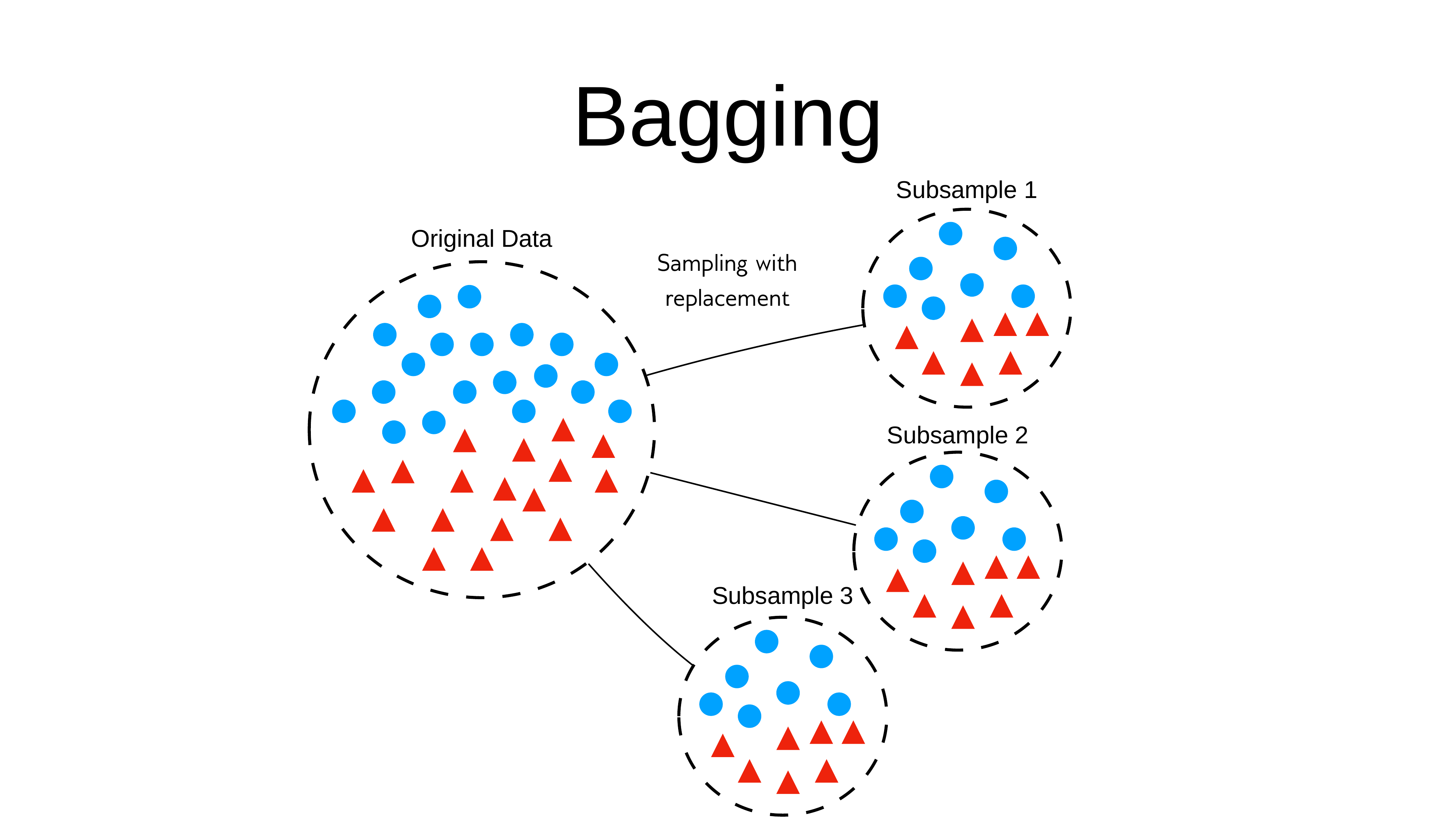

# Bagging
Subsample 1

Original Data
Sampling with replacement

Subsample 2

Subsample 3